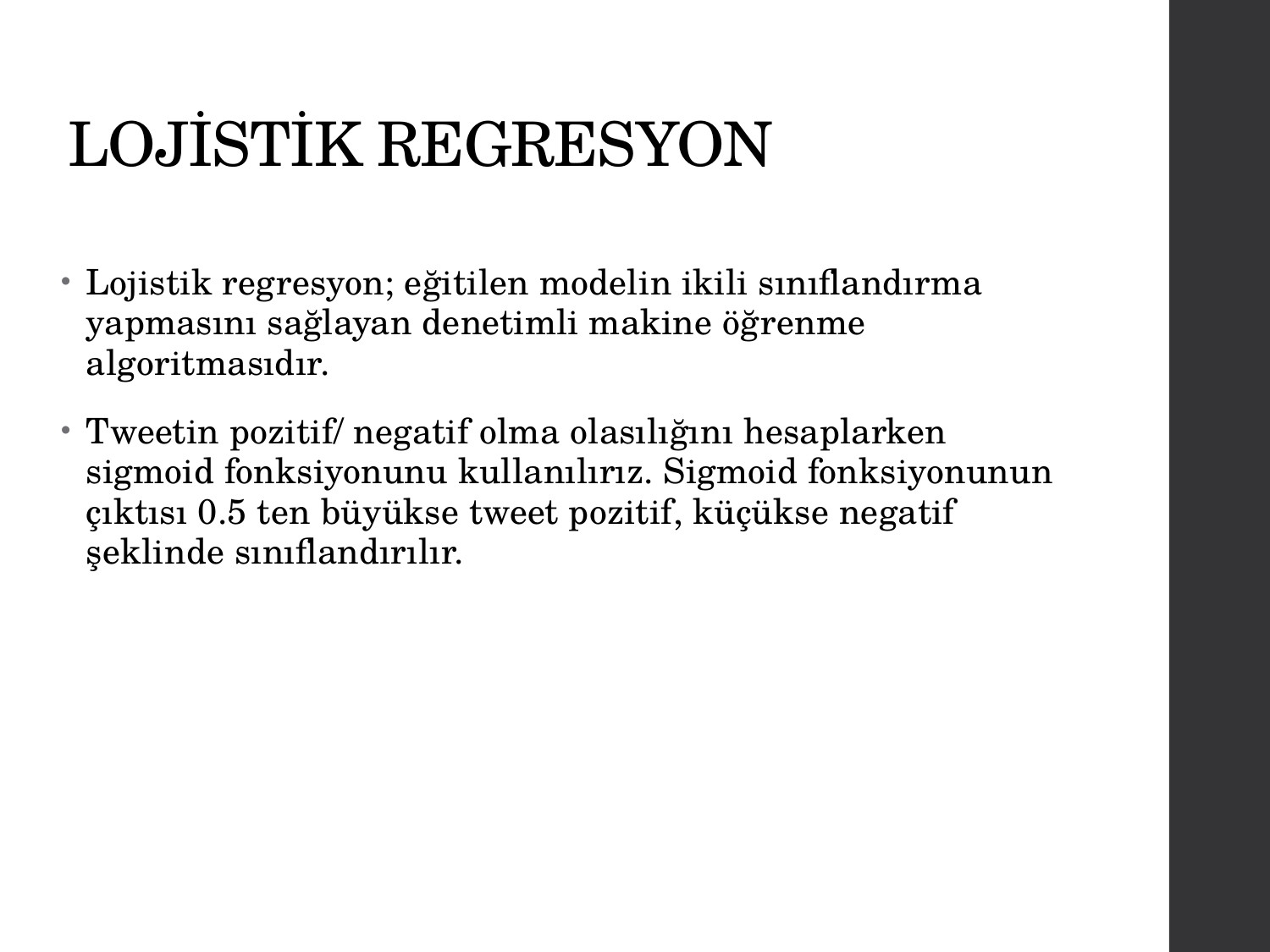

# LOJİSTİK REGRESYON
Lojistik regresyon; eğitilen modelin ikili sınıflandırma yapmasını sağlayan denetimli makine öğrenme algoritmasıdır.
Tweetin pozitif/ negatif olma olasılığını hesaplarken sigmoid fonksiyonunu kullanılırız. Sigmoid fonksiyonunun çıktısı 0.5 ten büyükse tweet pozitif, küçükse negatif şeklinde sınıflandırılır.